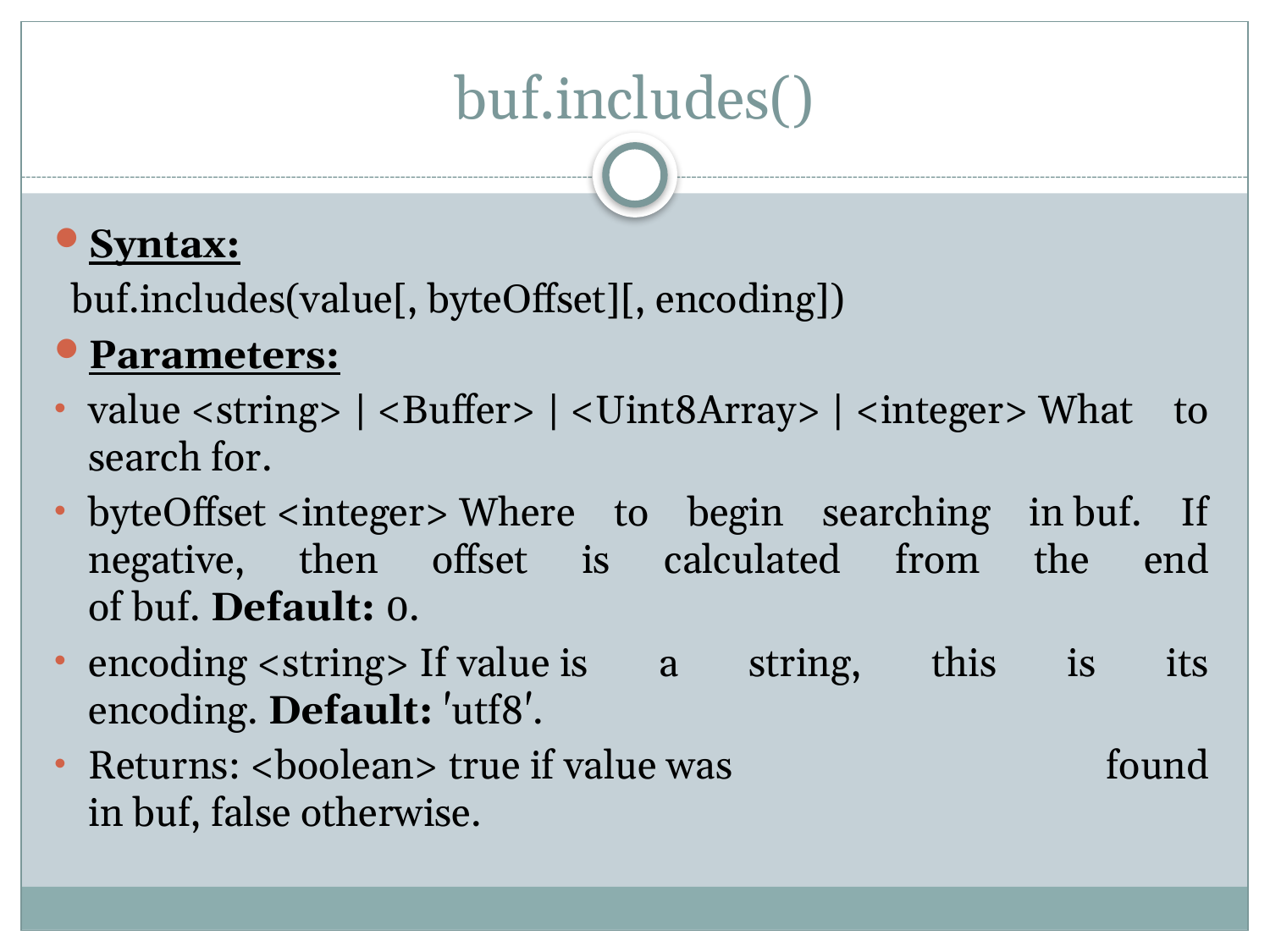

# buf.includes()
Syntax:
	buf.includes(value[, byteOffset][, encoding])
Parameters:
value <string> | <Buffer> | <Uint8Array> | <integer> What to search for.
byteOffset <integer> Where to begin searching in buf. If negative, then offset is calculated from the end of buf. Default: 0.
encoding <string> If value is a string, this is its encoding. Default: 'utf8'.
Returns: <boolean> true if value was found in buf, false otherwise.